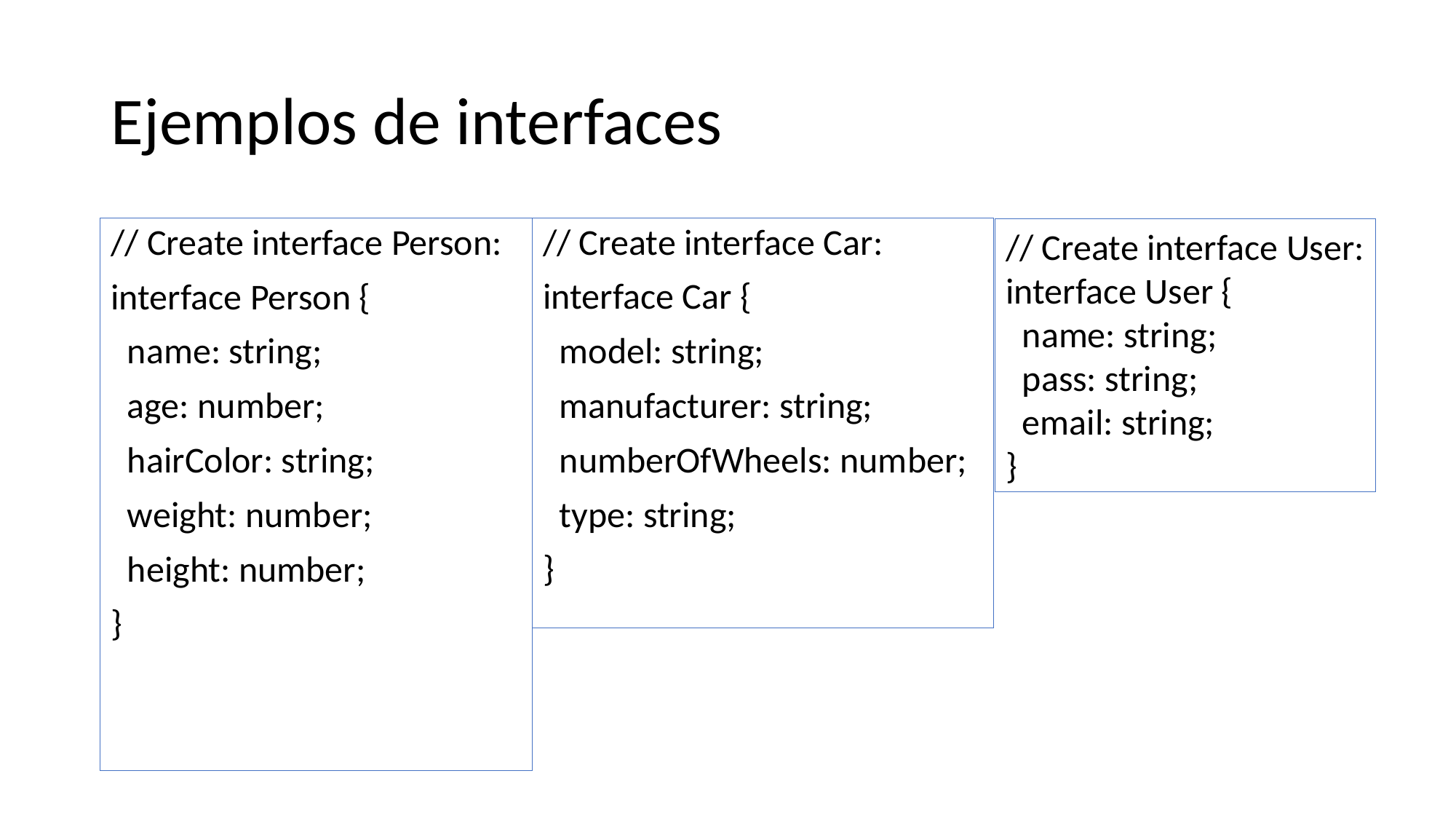

# Ejemplos de interfaces
// Create interface Person:
interface Person {
  name: string;
  age: number;
  hairColor: string;
  weight: number;
  height: number;
}
// Create interface Car:
interface Car {
  model: string;
  manufacturer: string;
  numberOfWheels: number;
  type: string;
}

// Create interface User:
interface User {
  name: string;
  pass: string;
  email: string;
}